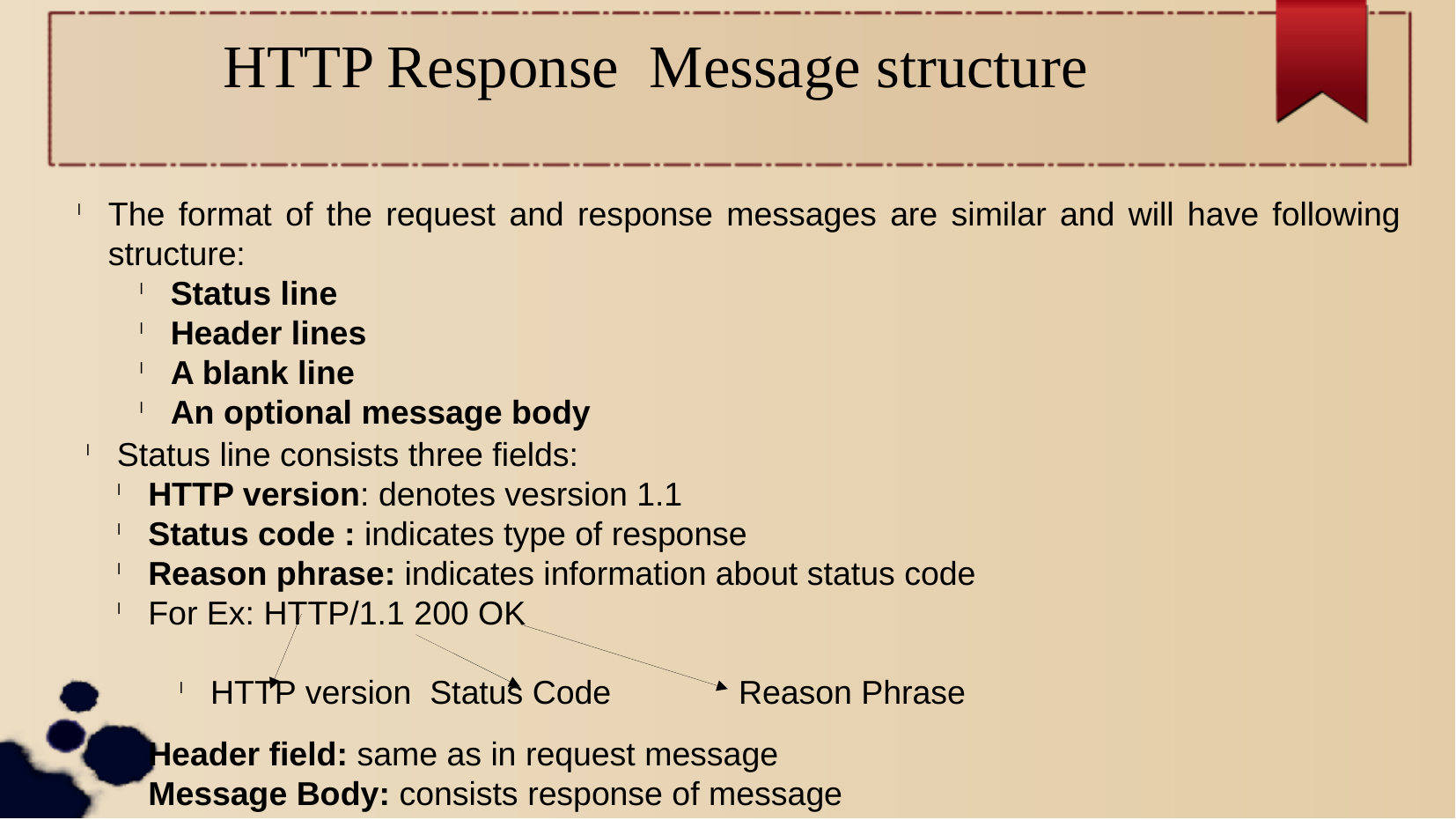

HTTP Response  Message structure
The format of the request and response messages are similar and will have following structure:
Status line
Header lines
A blank line
An optional message body
Status line consists three fields:
HTTP version: denotes vesrsion 1.1
Status code : indicates type of response
Reason phrase: indicates information about status code
For Ex: HTTP/1.1 200 OK

HTTP version  Status Code	Reason Phrase

Header field: same as in request message
Message Body: consists response of message